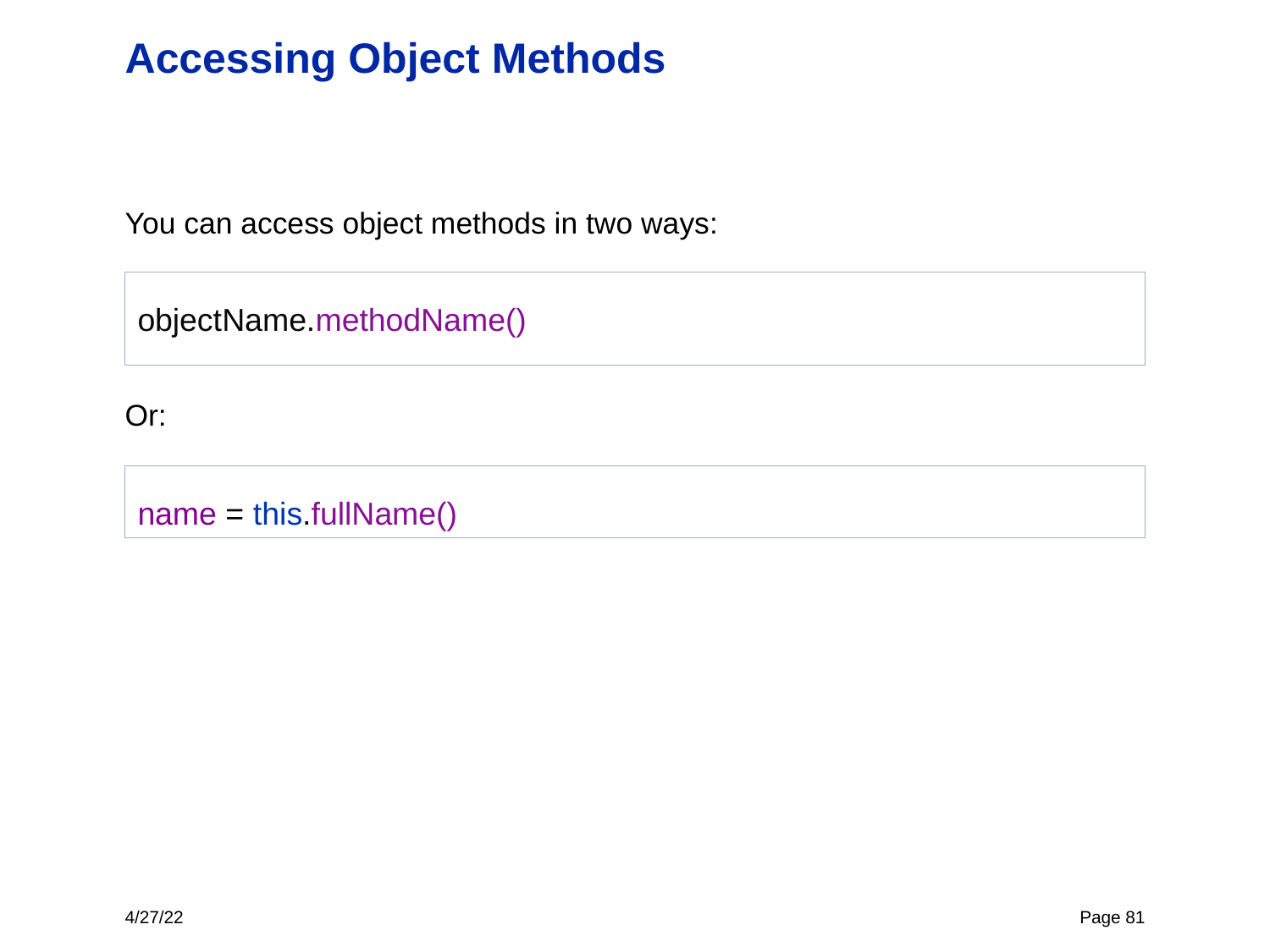

# Accessing Object Methods

You can access object methods in two ways:

Or:

objectName.methodName()

name = this.fullName()
4/27/22

Page 81